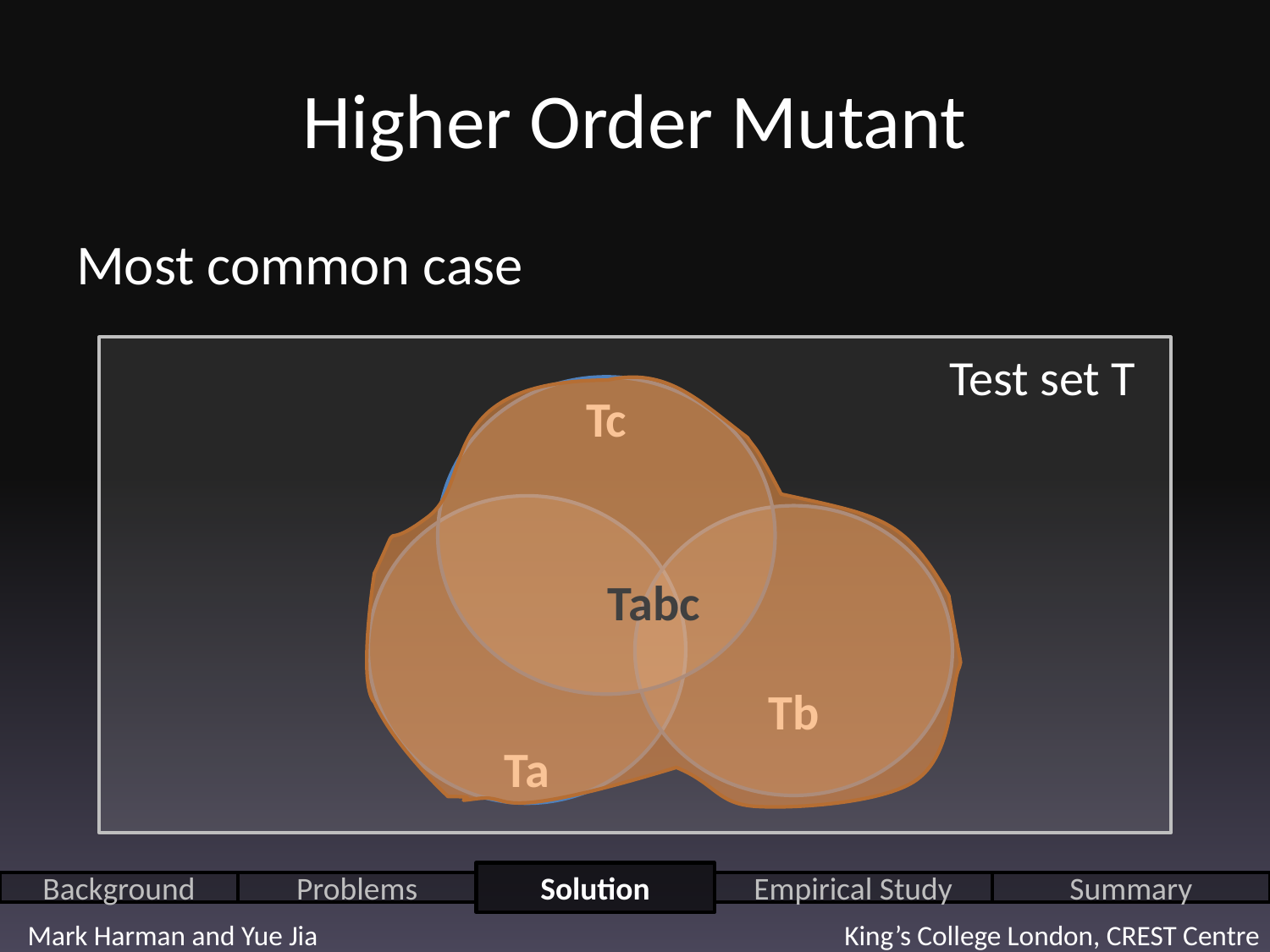

# Higher Order Mutant
Most common case
Test set T

Tc

Ta

Tb
Tabc
Solution
Background
Problems
Empirical Study
Summary
Mark Harman and Yue Jia                                                                                   King’s College London, CREST Centre